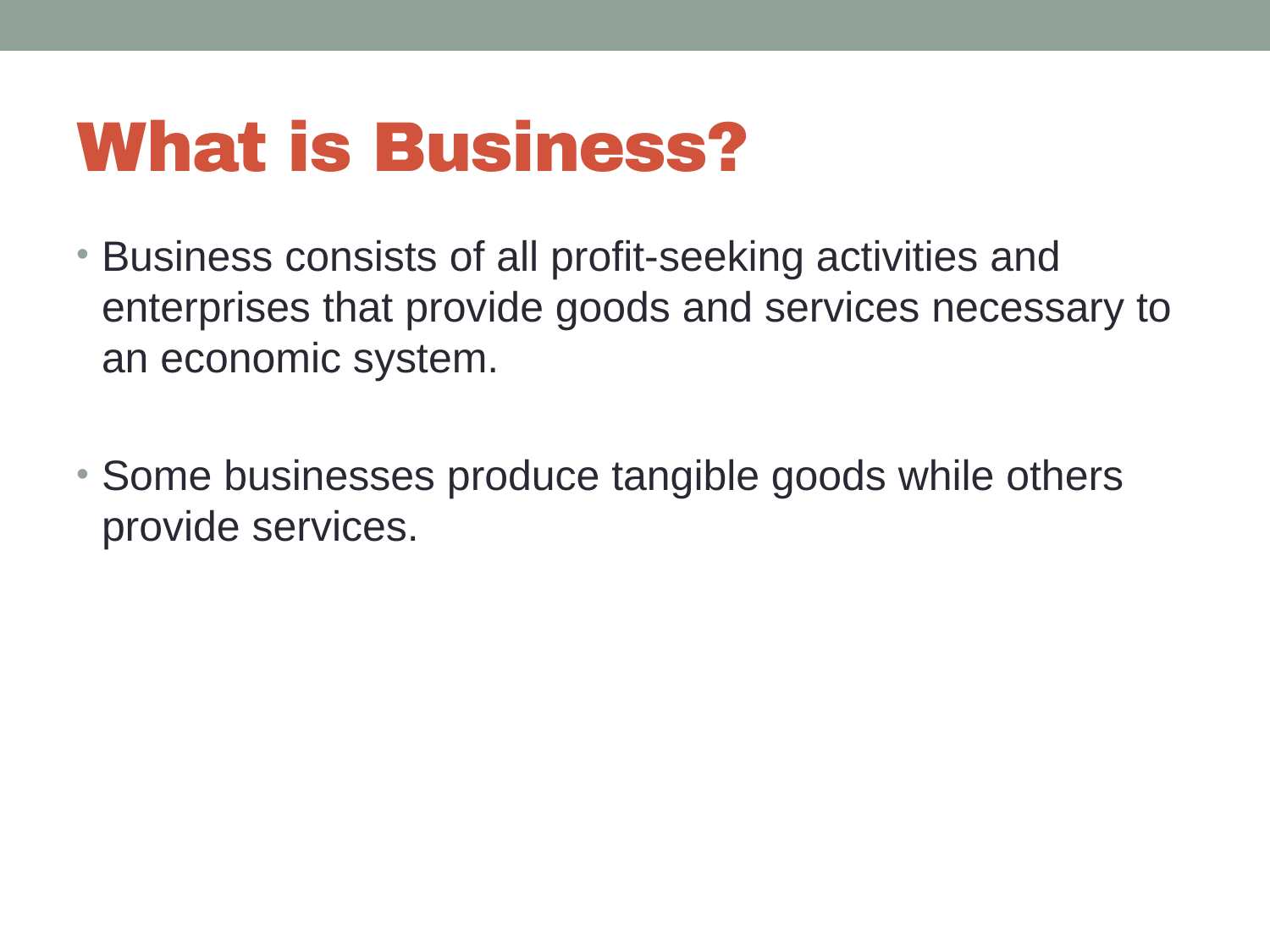

# What is Business?
Business consists of all profit-seeking activities and enterprises that provide goods and services necessary to an economic system.

Some businesses produce tangible goods while others provide services.